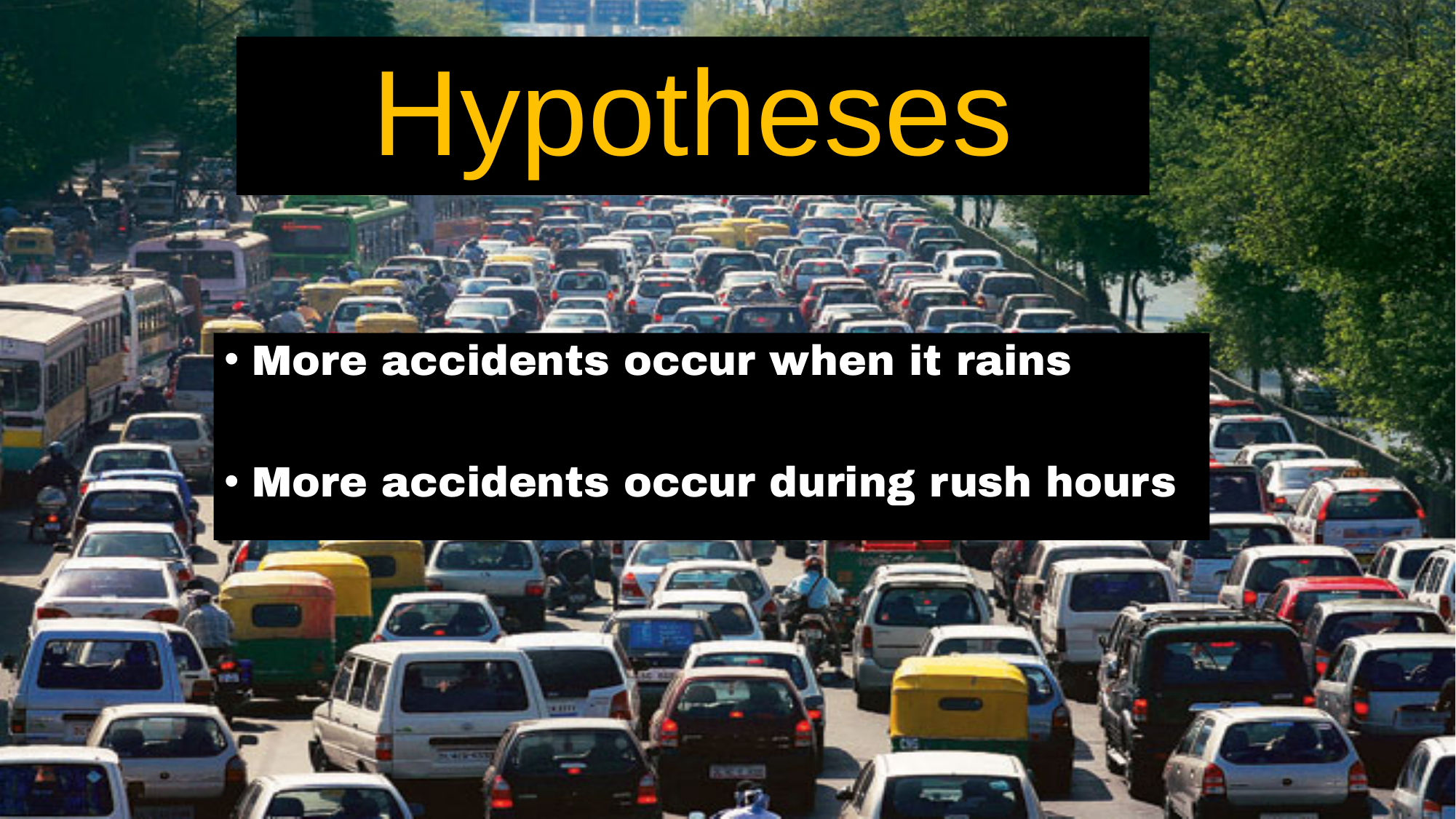

# Hypotheses
More accidents occur when it rains

More accidents occur during rush hours